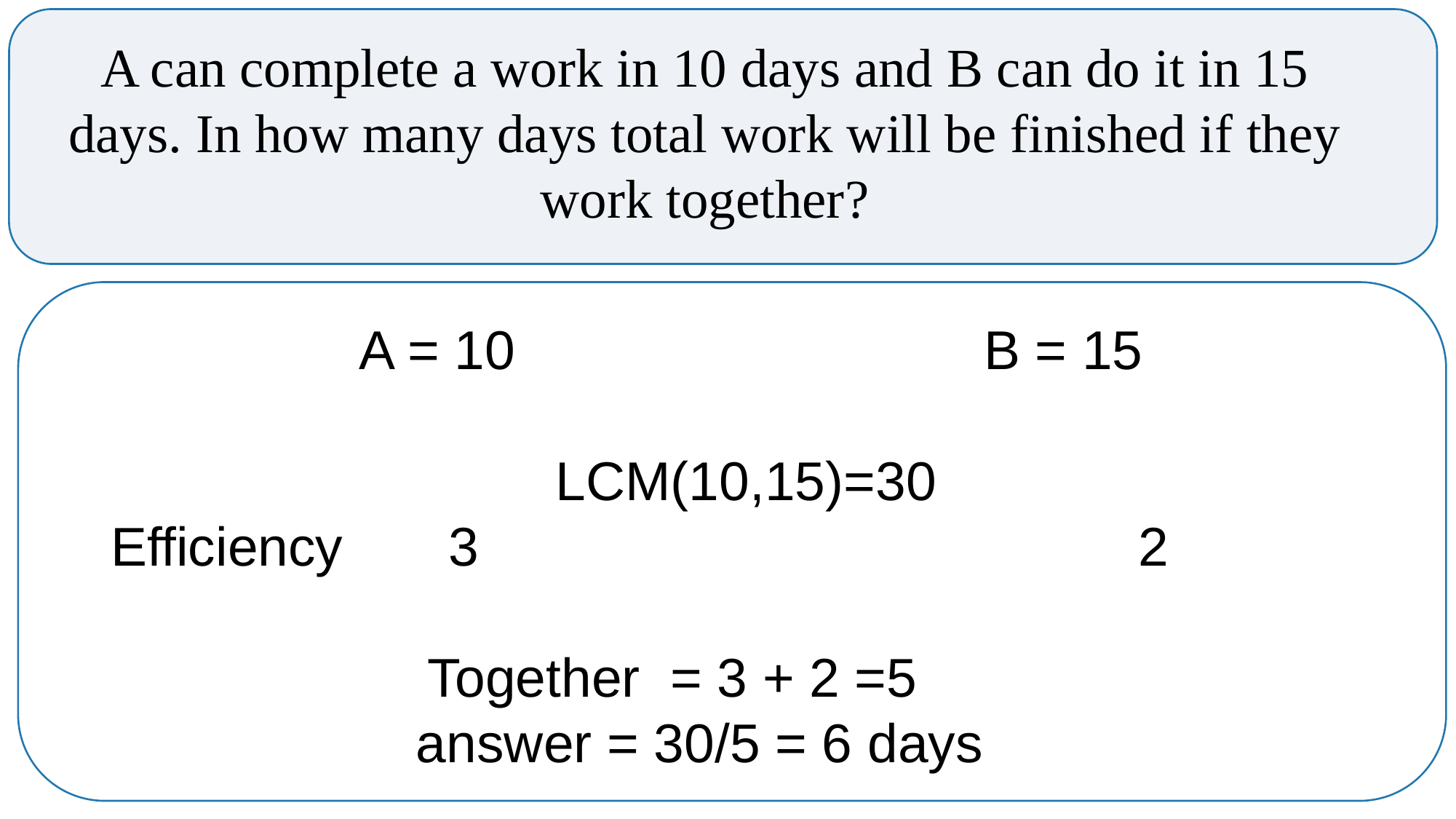

A can complete a work in 10 days and B can do it in 15 days. In how many days total work will be finished if they work together?

		  A = 10   		        	B = 15
		               LCM(10,15)=30
Efficiency       3      			          	   2

                     Together  = 3 + 2 =5
	             answer = 30/5 = 6 days